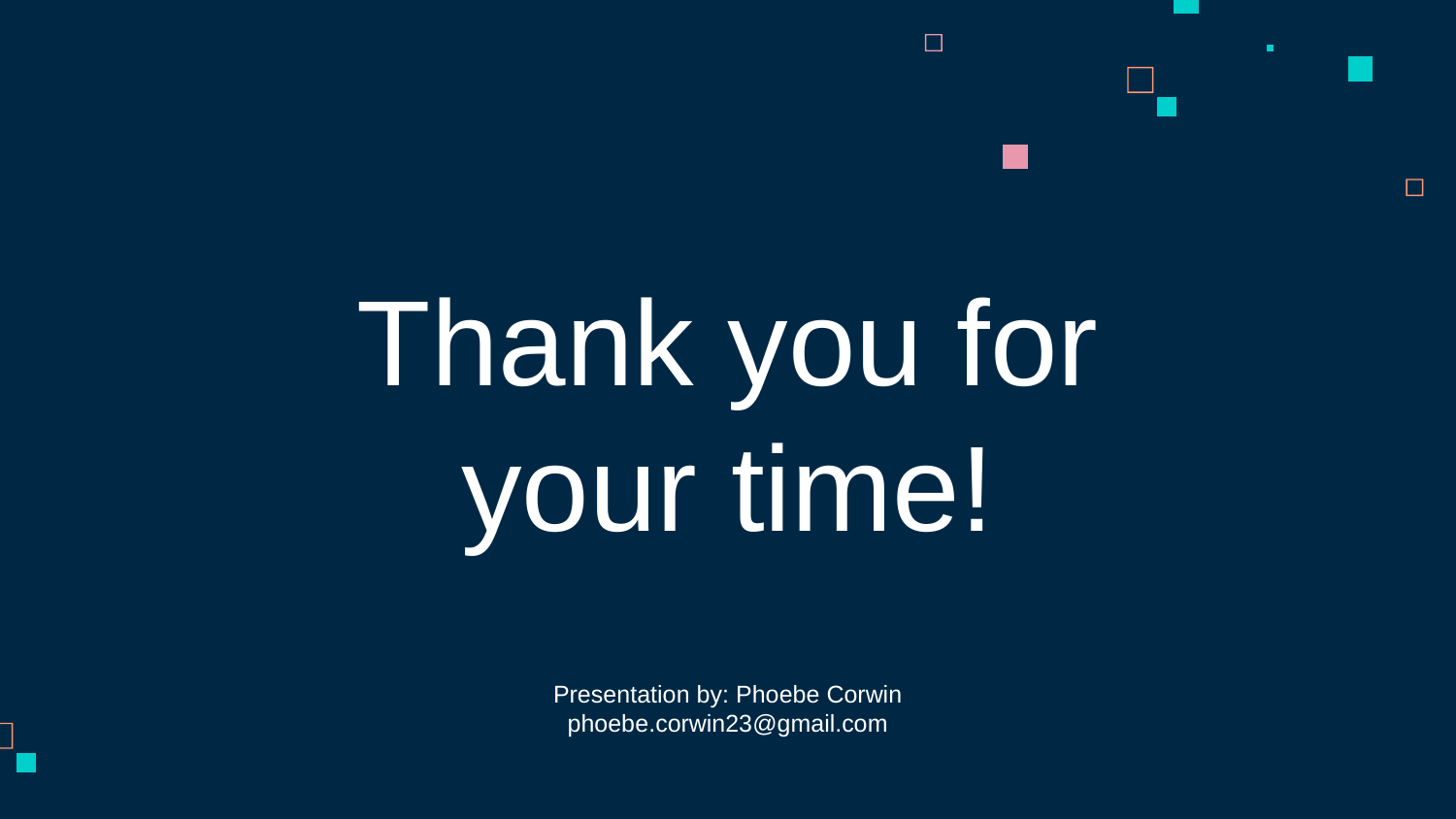

Thank you for your time!
Presentation by: Phoebe Corwin
phoebe.corwin23@gmail.com